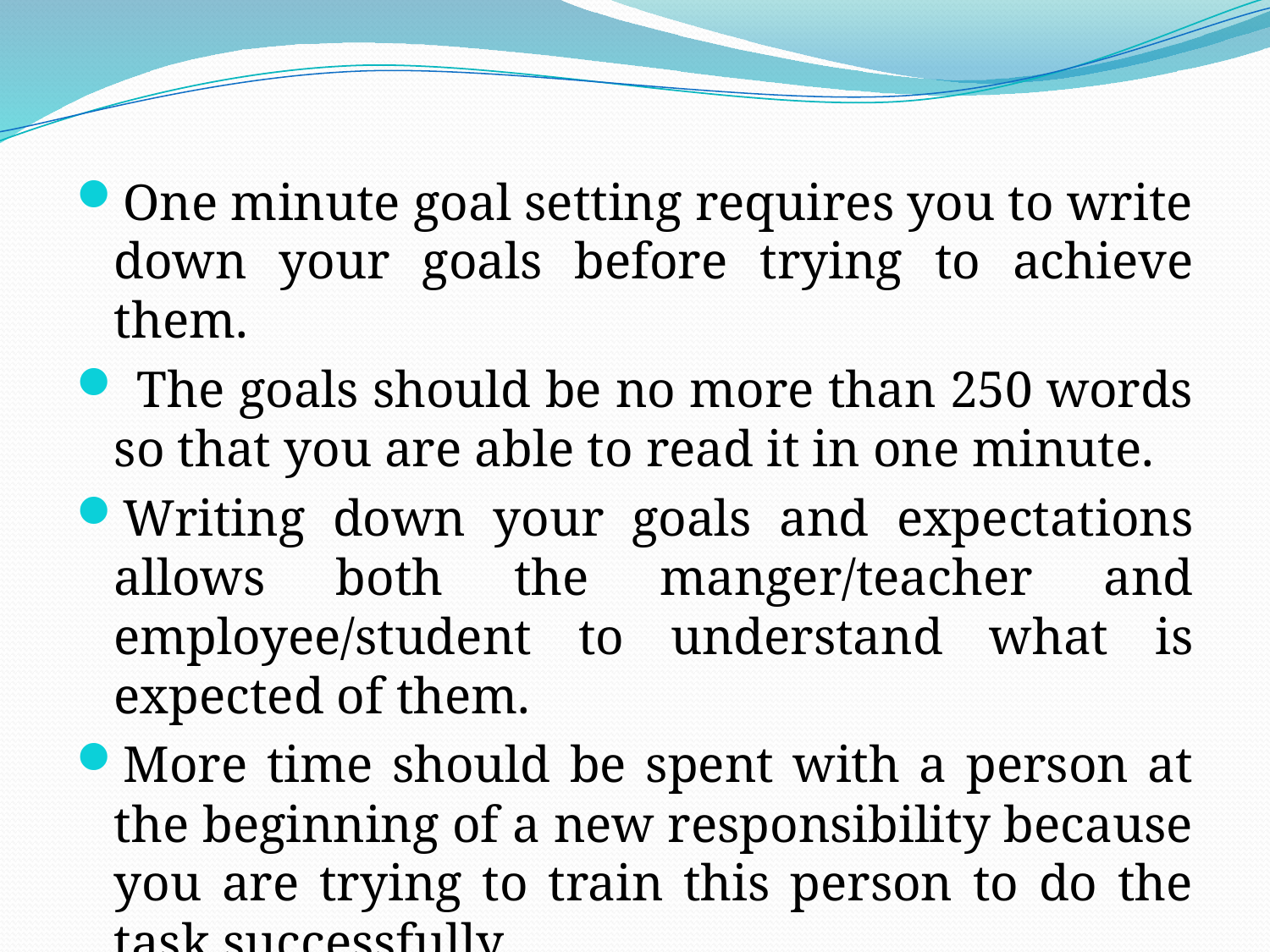

One minute goal setting requires you to write down your goals before trying to achieve them.
 The goals should be no more than 250 words so that you are able to read it in one minute.
Writing down your goals and expectations allows both the manger/teacher and employee/student to understand what is expected of them.
More time should be spent with a person at the beginning of a new responsibility because you are trying to train this person to do the task successfully.